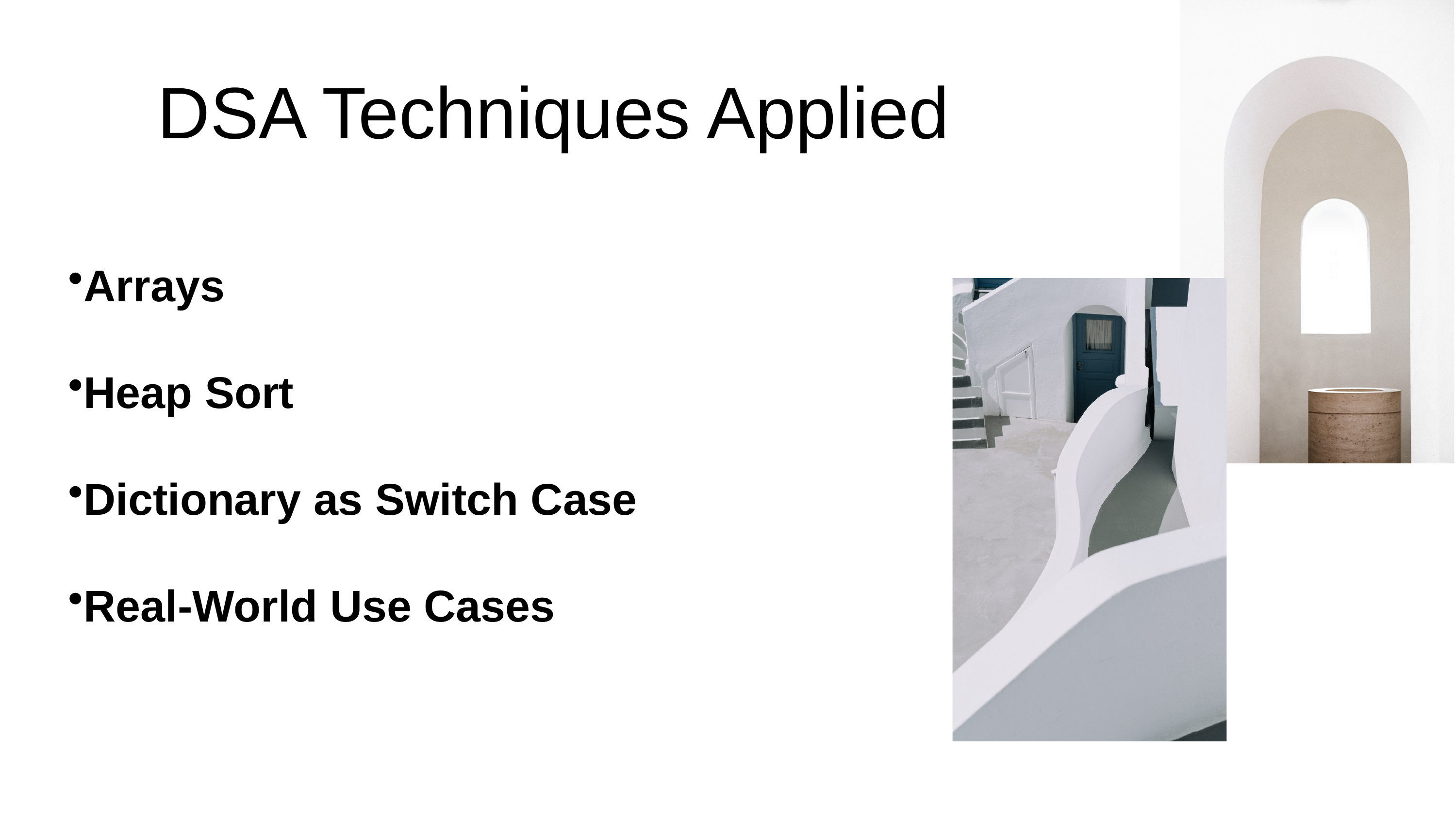

DSA Techniques Applied
Arrays

Heap Sort

Dictionary as Switch Case

Real-World Use Cases